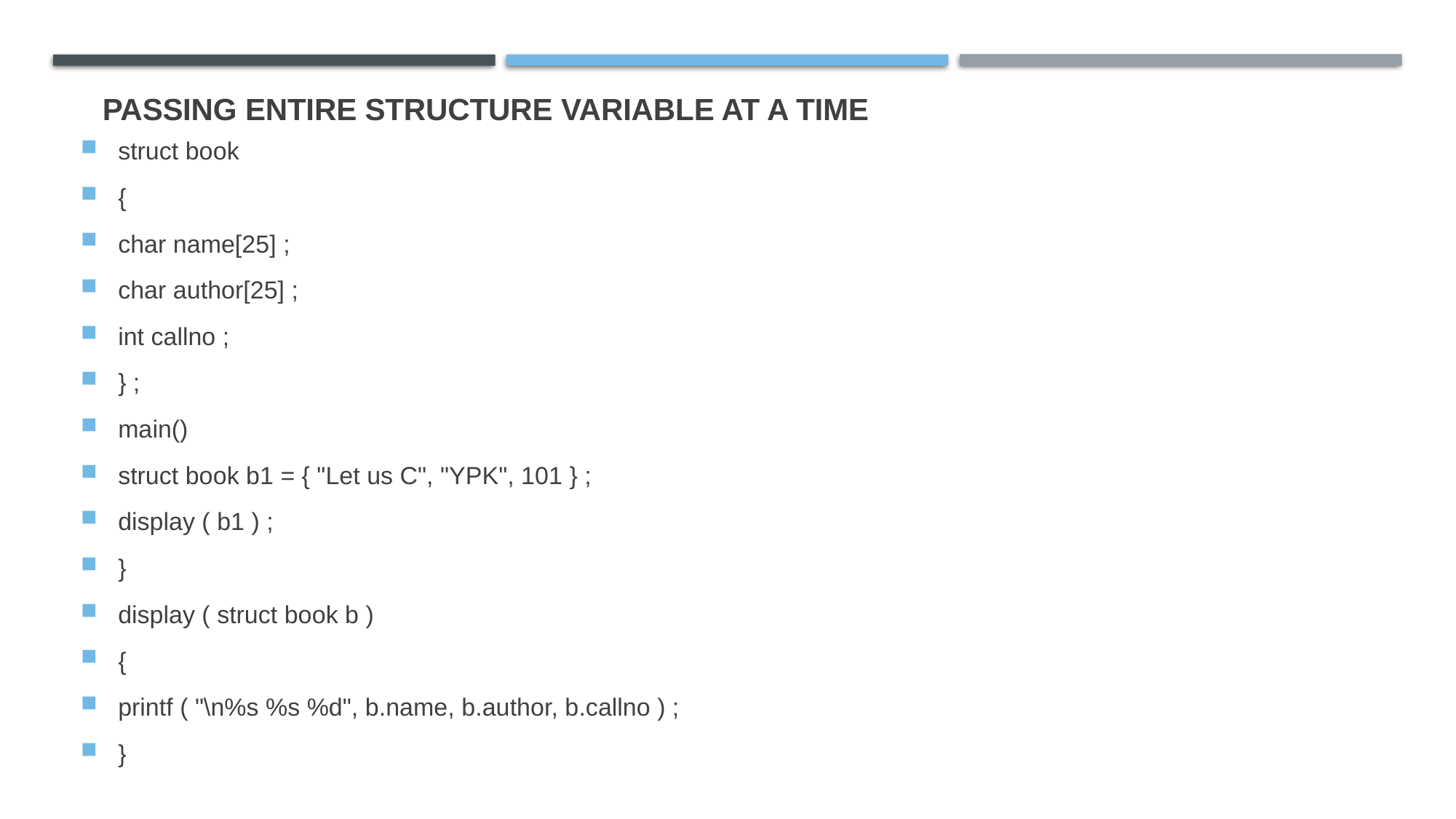

# Passing entire structure variable at a time
struct book
{
char name[25] ;
char author[25] ;
int callno ;
} ;
main()
struct book b1 = { "Let us C", "YPK", 101 } ;
display ( b1 ) ;
}
display ( struct book b )
{
printf ( "\n%s %s %d", b.name, b.author, b.callno ) ;
}